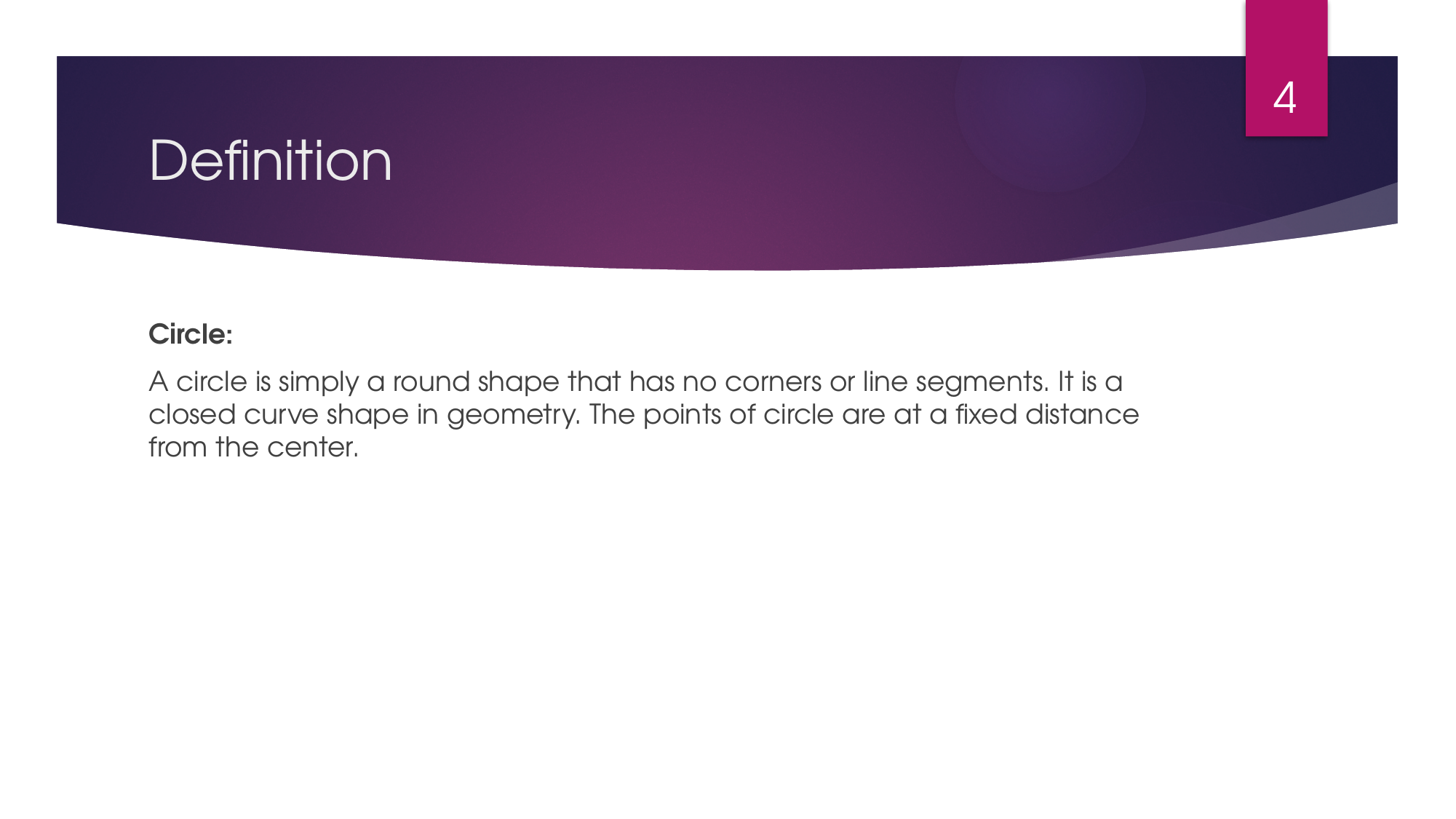

4
# Definition
Circle:
A circle is simply a round shape that has no corners or line segments. It is a closed curve shape in geometry. The points of circle are at a fixed distance from the center.